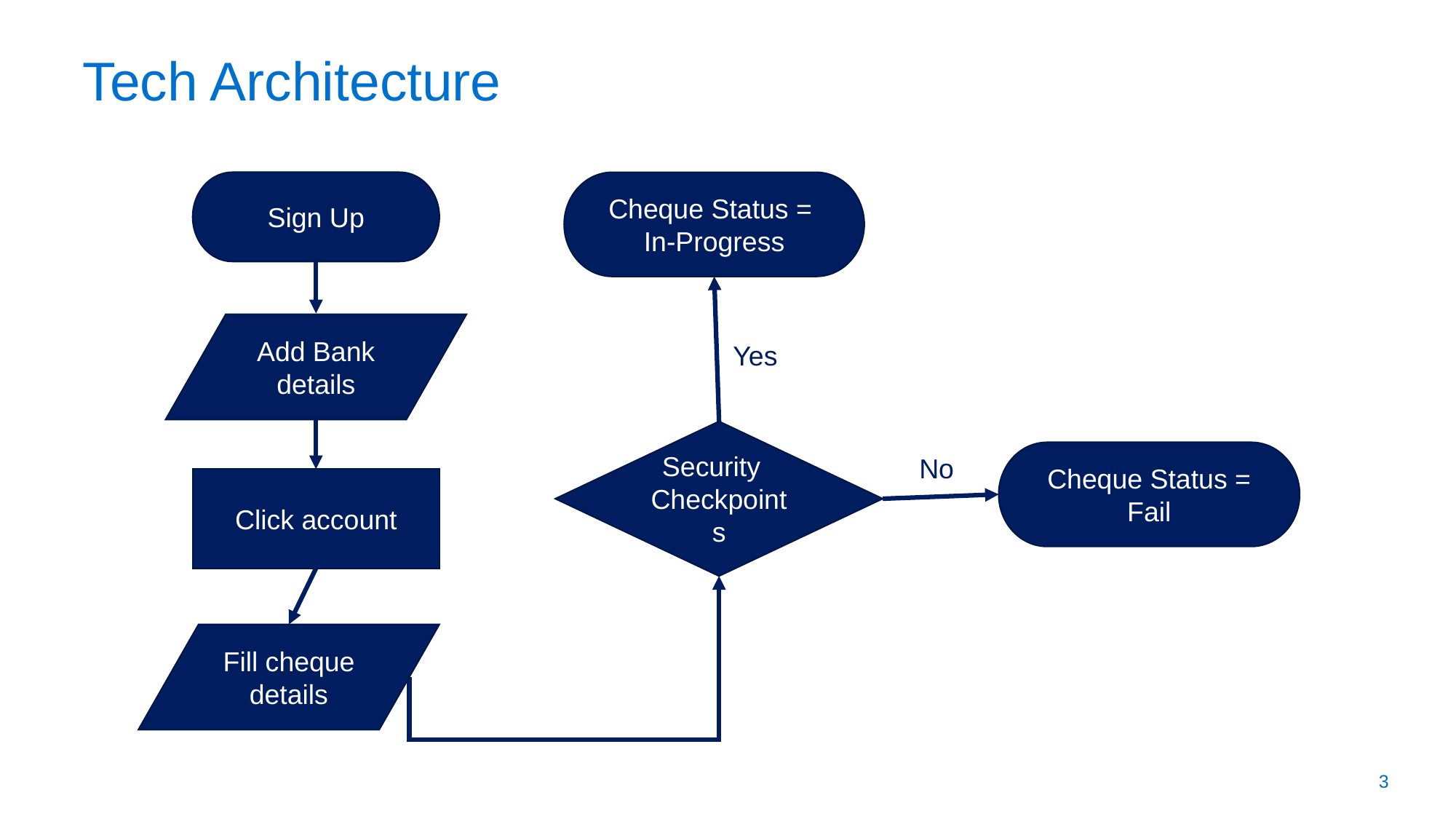

# Tech Architecture
Sign Up
Cheque Status =
In-Progress
Add Bank details
Yes
Security   Checkpoints

Cheque Status = Fail
No
Click account
Fill cheque details
3